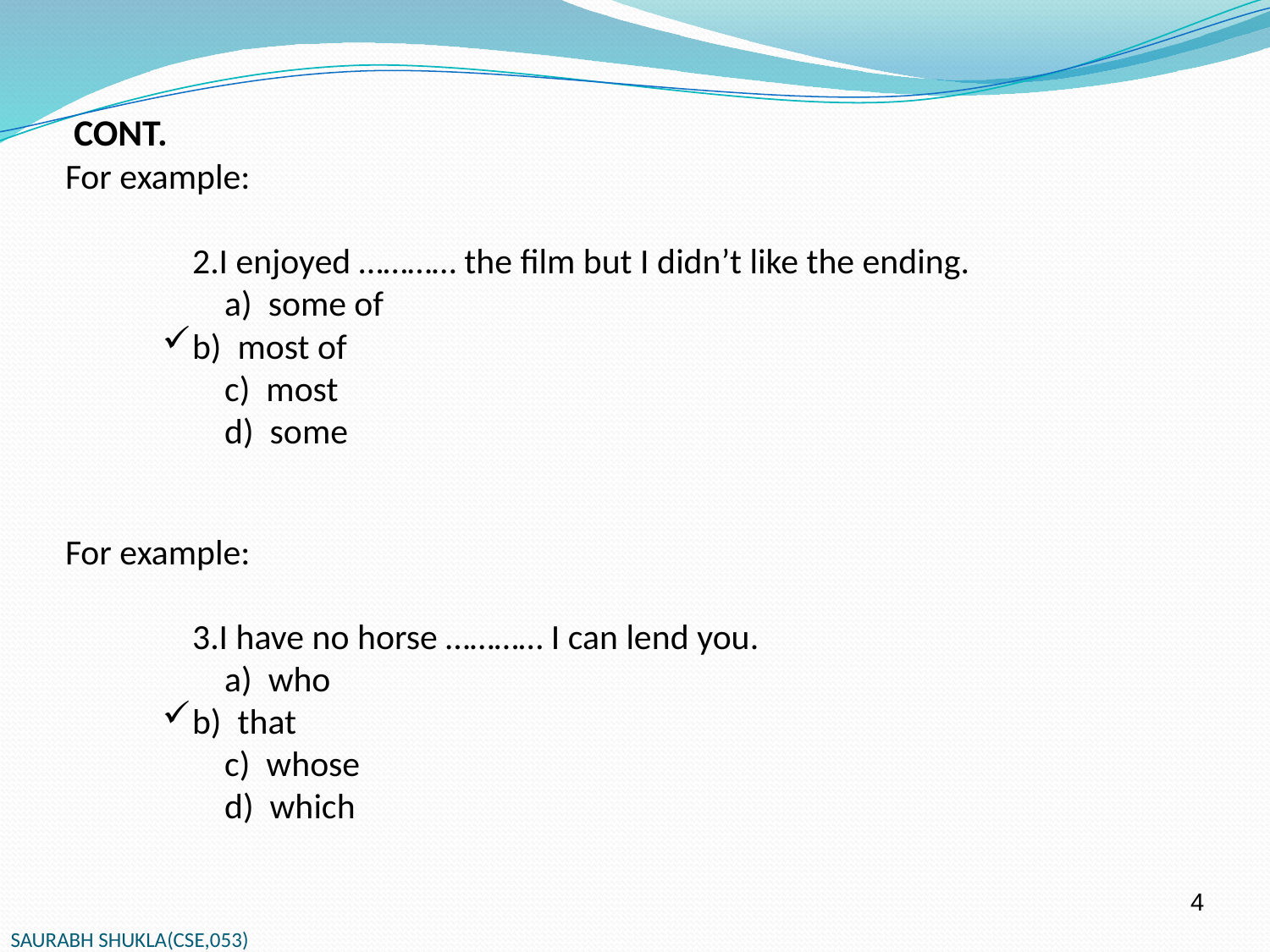

CONT.
For example:

	2.I enjoyed ………… the film but I didn’t like the ending.
	    a)  some of
b)  most of
	    c)  most
	    d)  some

For example:

	3.I have no horse ………… I can lend you.
	    a)  who
b)  that
	    c)  whose
	    d)  which

4
SAURABH SHUKLA(CSE,053)